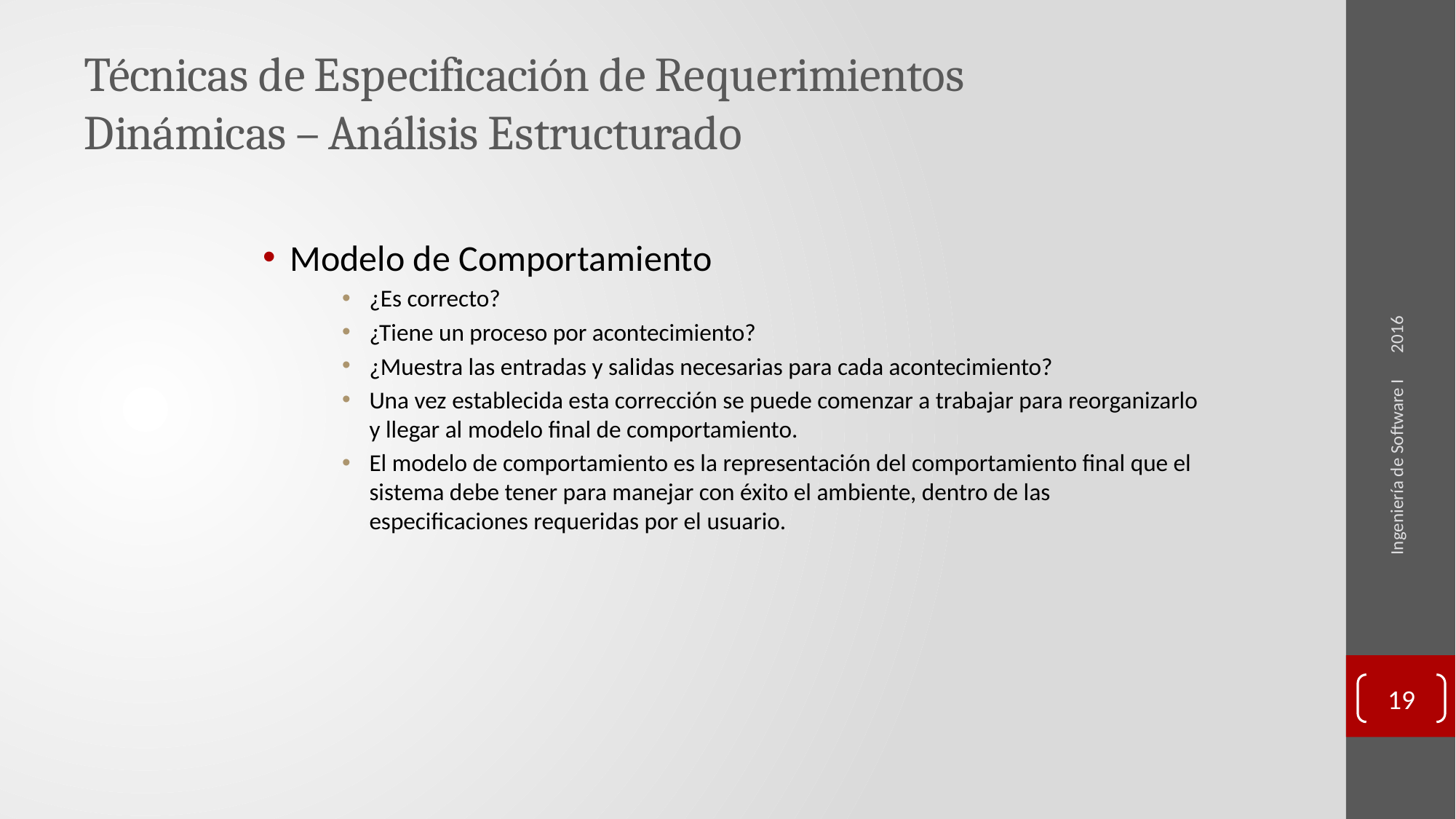

# Técnicas de Especificación de Requerimientos Dinámicas – Análisis Estructurado
2016
Modelo de Comportamiento
¿Es correcto?
¿Tiene un proceso por acontecimiento?
¿Muestra las entradas y salidas necesarias para cada acontecimiento?
Una vez establecida esta corrección se puede comenzar a trabajar para reorganizarlo y llegar al modelo final de comportamiento.
El modelo de comportamiento es la representación del comportamiento final que el sistema debe tener para manejar con éxito el ambiente, dentro de las especificaciones requeridas por el usuario.

Ingeniería de Software I
19